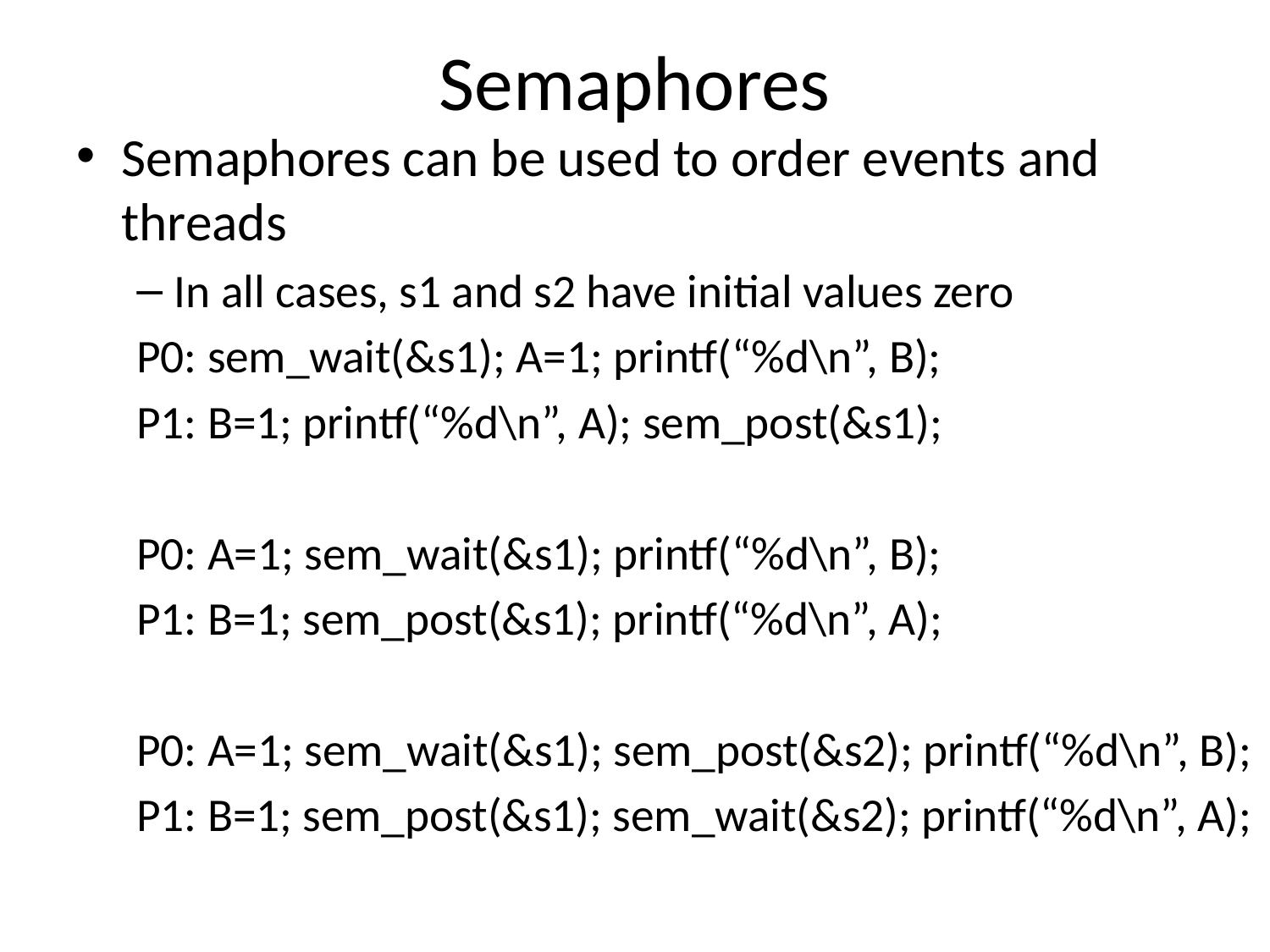

# Semaphores
Semaphores can be used to order events and threads
In all cases, s1 and s2 have initial values zero
P0: sem_wait(&s1); A=1; printf(“%d\n”, B);
P1: B=1; printf(“%d\n”, A); sem_post(&s1);

P0: A=1; sem_wait(&s1); printf(“%d\n”, B);
P1: B=1; sem_post(&s1); printf(“%d\n”, A);

P0: A=1; sem_wait(&s1); sem_post(&s2); printf(“%d\n”, B);
P1: B=1; sem_post(&s1); sem_wait(&s2); printf(“%d\n”, A);